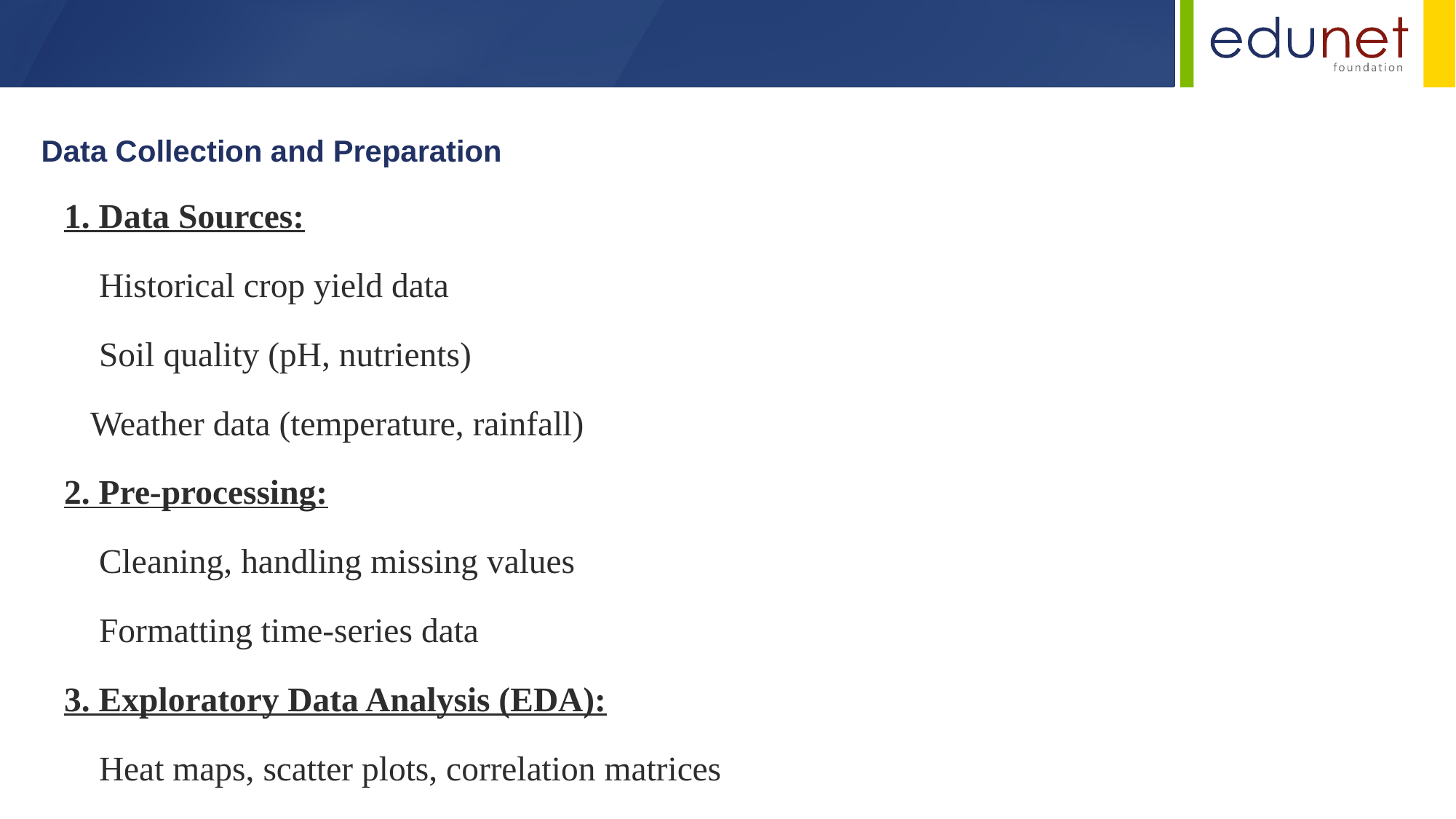

Data Collection and Preparation
1. Data Sources:
    Historical crop yield data
    Soil quality (pH, nutrients)
   Weather data (temperature, rainfall)
2. Pre-processing:
    Cleaning, handling missing values
    Formatting time-series data
3. Exploratory Data Analysis (EDA):
    Heat maps, scatter plots, correlation matrices